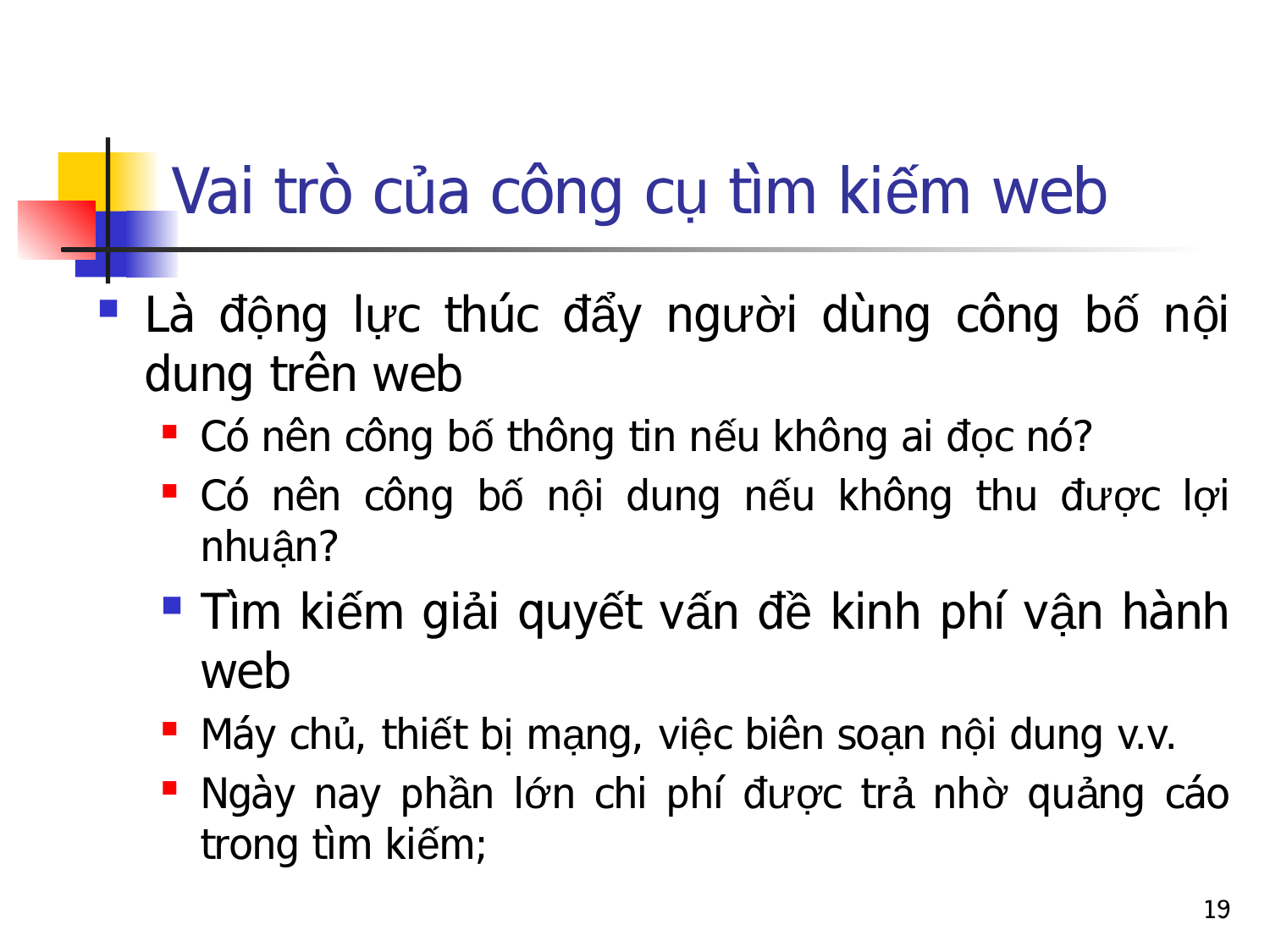

# Vai trò của công cụ tìm kiếm web
Là động lực thúc đẩy người dùng công bố nội dung trên web
Có nên công bố thông tin nếu không ai đọc nó?
Có nên công bố nội dung nếu không thu được lợi nhuận?
Tìm kiếm giải quyết vấn đề kinh phí vận hành web
Máy chủ, thiết bị mạng, việc biên soạn nội dung v.v.
Ngày nay phần lớn chi phí được trả nhờ quảng cáo trong tìm kiếm;
19